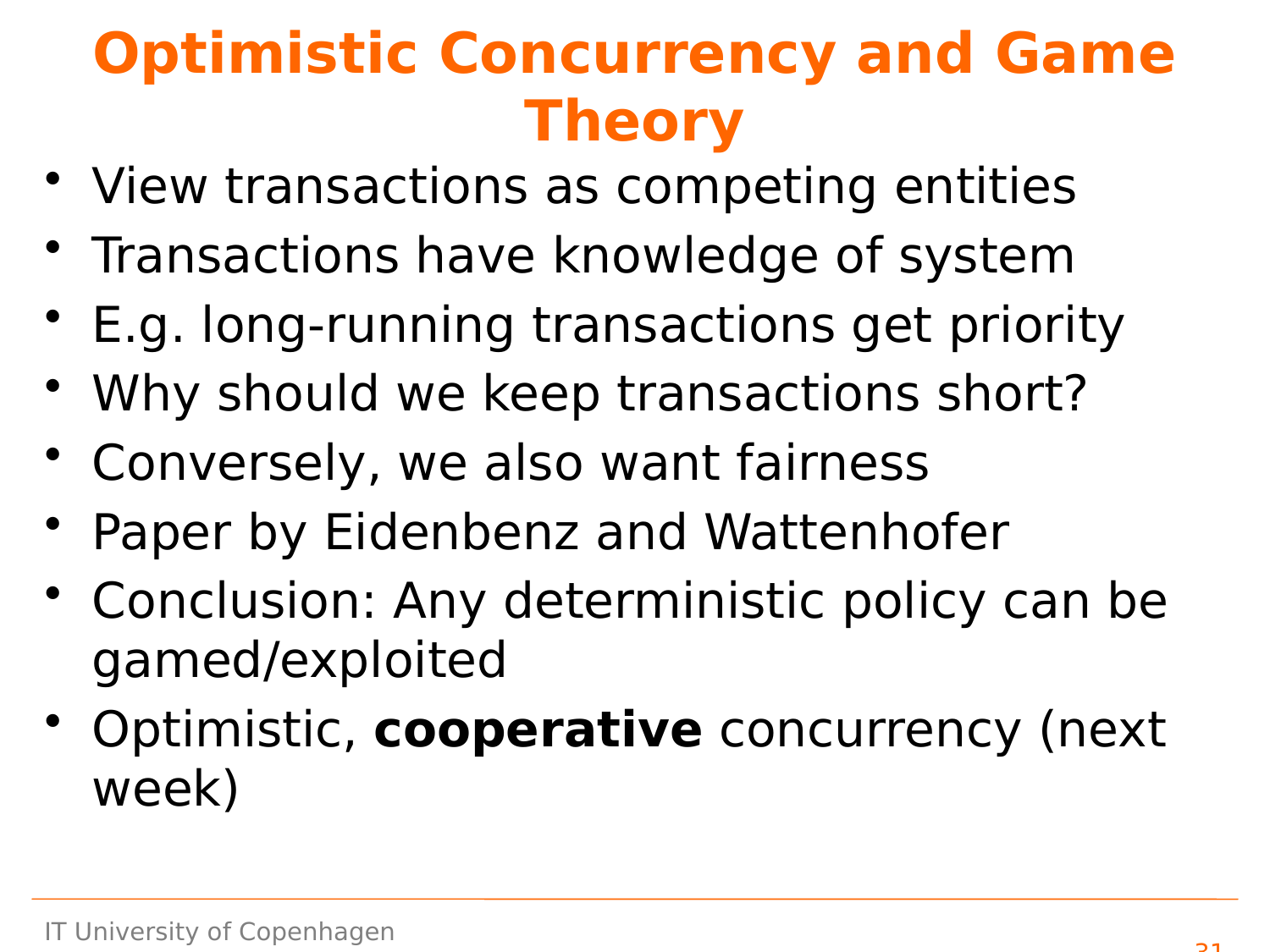

# Optimistic Concurrency and Game Theory
View transactions as competing entities
Transactions have knowledge of system
E.g. long-running transactions get priority
Why should we keep transactions short?
Conversely, we also want fairness
Paper by Eidenbenz and Wattenhofer
Conclusion: Any deterministic policy can be gamed/exploited
Optimistic, cooperative concurrency (next week)

31